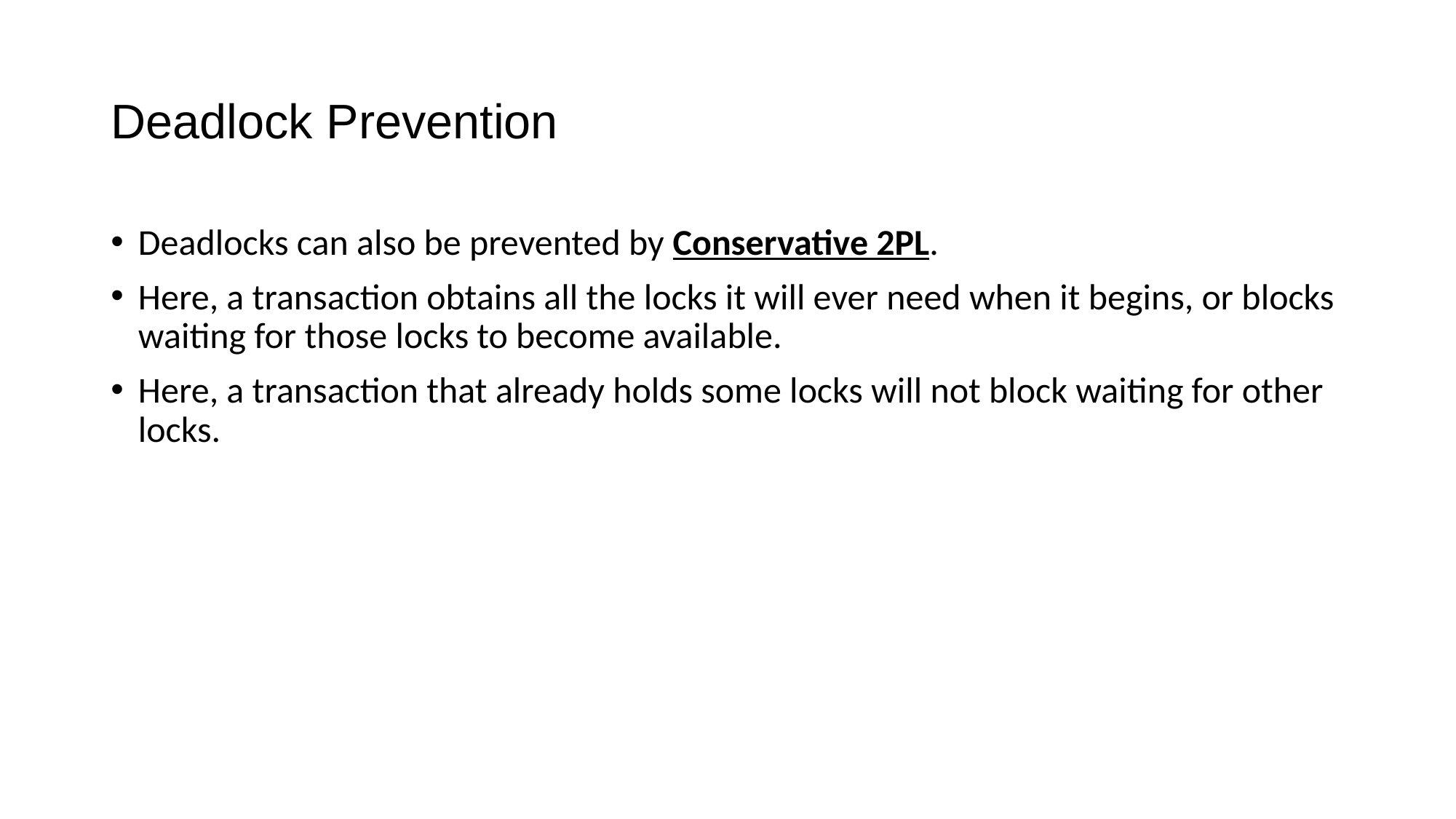

# Deadlock Prevention
Deadlocks can also be prevented by Conservative 2PL.
Here, a transaction obtains all the locks it will ever need when it begins, or blocks waiting for those locks to become available.
Here, a transaction that already holds some locks will not block waiting for other locks.